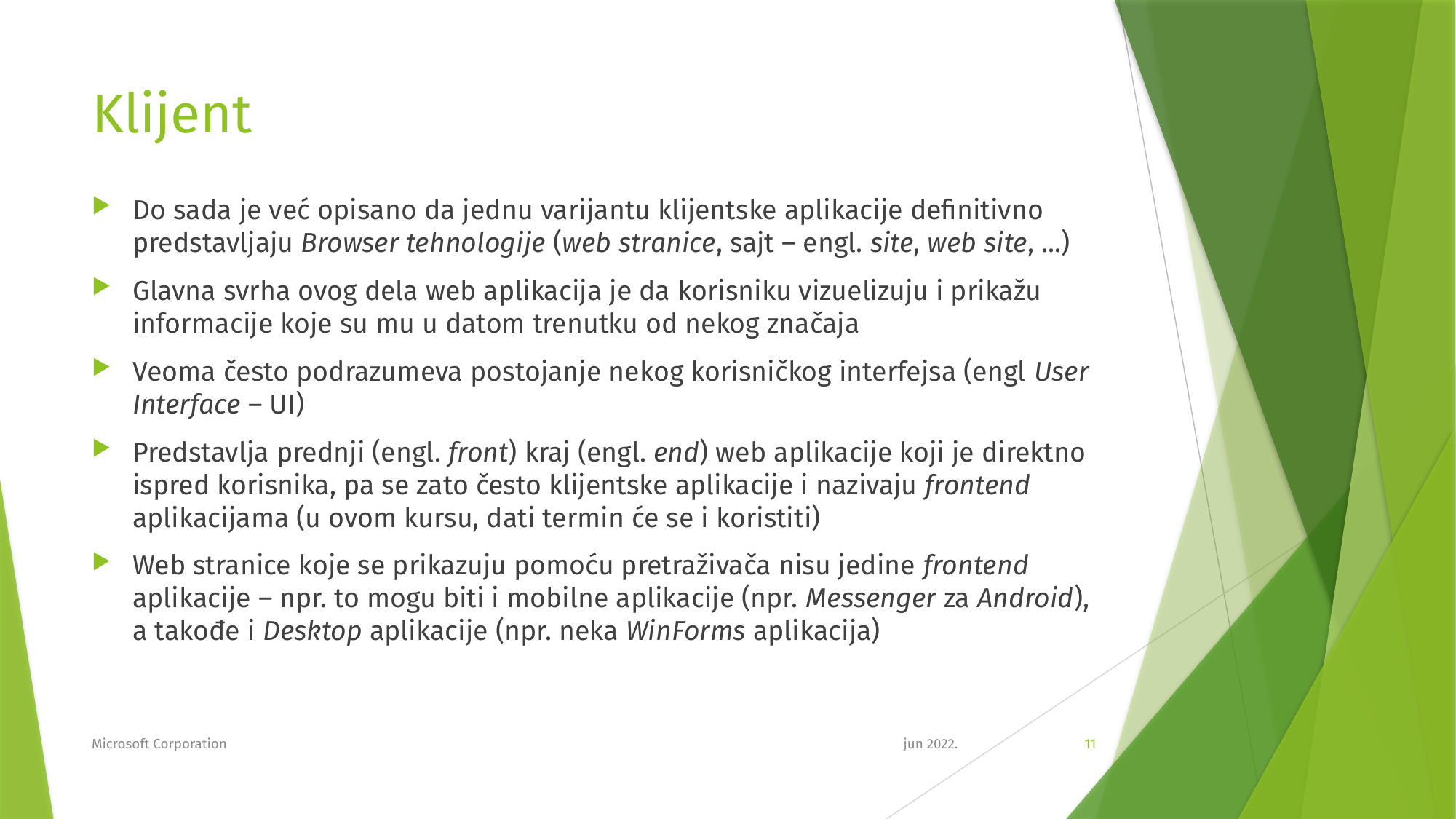

# Klijent
Do sada je već opisano da jednu varijantu klijentske aplikacije definitivno predstavljaju Browser tehnologije (web stranice, sajt – engl. site, web site, ...)
Glavna svrha ovog dela web aplikacija je da korisniku vizuelizuju i prikažu informacije koje su mu u datom trenutku od nekog značaja
Veoma često podrazumeva postojanje nekog korisničkog interfejsa (engl User Interface – UI)
Predstavlja prednji (engl. front) kraj (engl. end) web aplikacije koji je direktno ispred korisnika, pa se zato često klijentske aplikacije i nazivaju frontend aplikacijama (u ovom kursu, dati termin će se i koristiti)
Web stranice koje se prikazuju pomoću pretraživača nisu jedine frontend aplikacije – npr. to mogu biti i mobilne aplikacije (npr. Messenger za Android), a takođe i Desktop aplikacije (npr. neka WinForms aplikacija)
Microsoft Corporation
jun 2022.
11